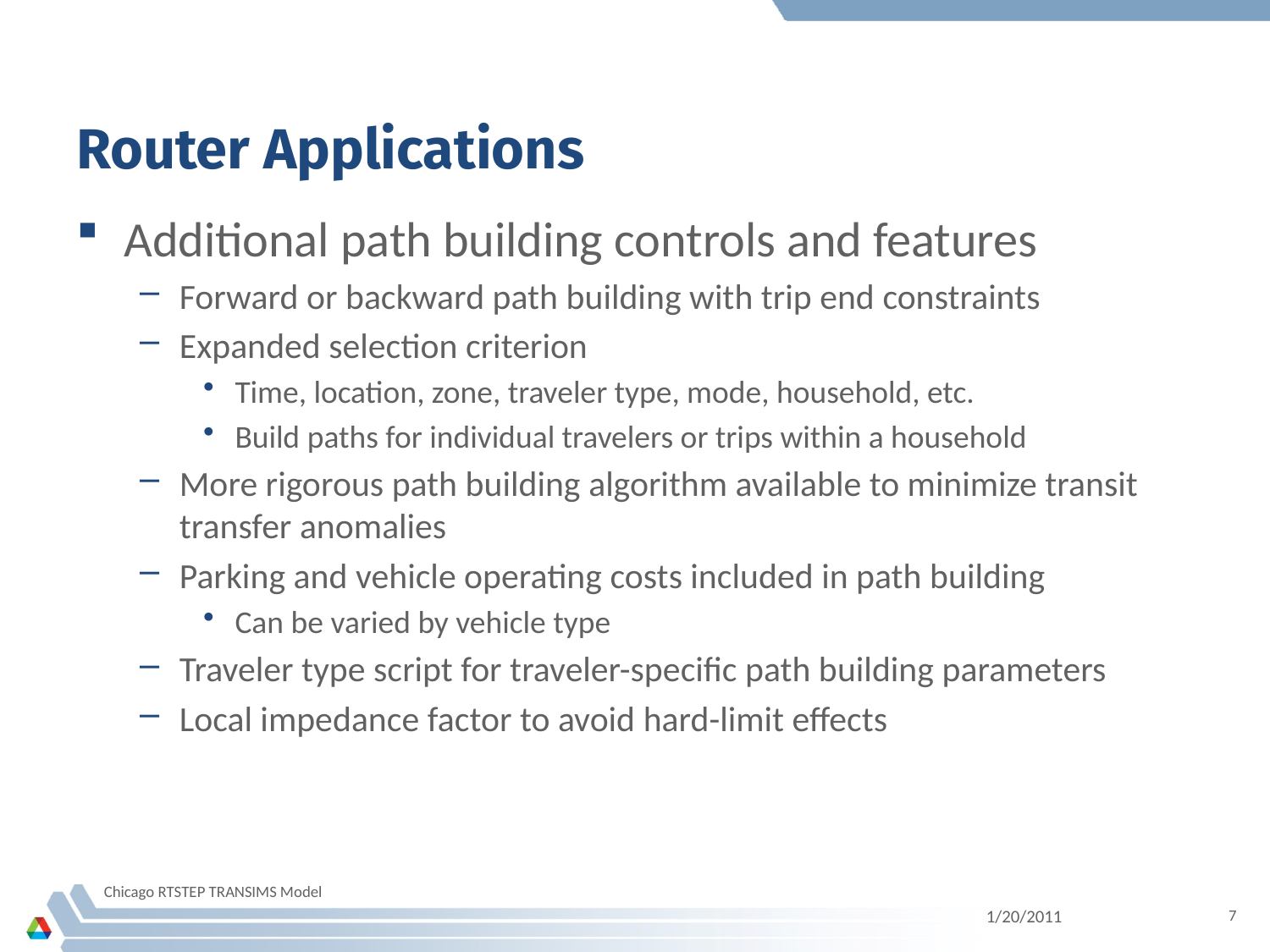

# Router Applications
Additional path building controls and features
Forward or backward path building with trip end constraints
Expanded selection criterion
Time, location, zone, traveler type, mode, household, etc.
Build paths for individual travelers or trips within a household
More rigorous path building algorithm available to minimize transit transfer anomalies
Parking and vehicle operating costs included in path building
Can be varied by vehicle type
Traveler type script for traveler-specific path building parameters
Local impedance factor to avoid hard-limit effects

Chicago RTSTEP TRANSIMS Model
1/20/2011
7